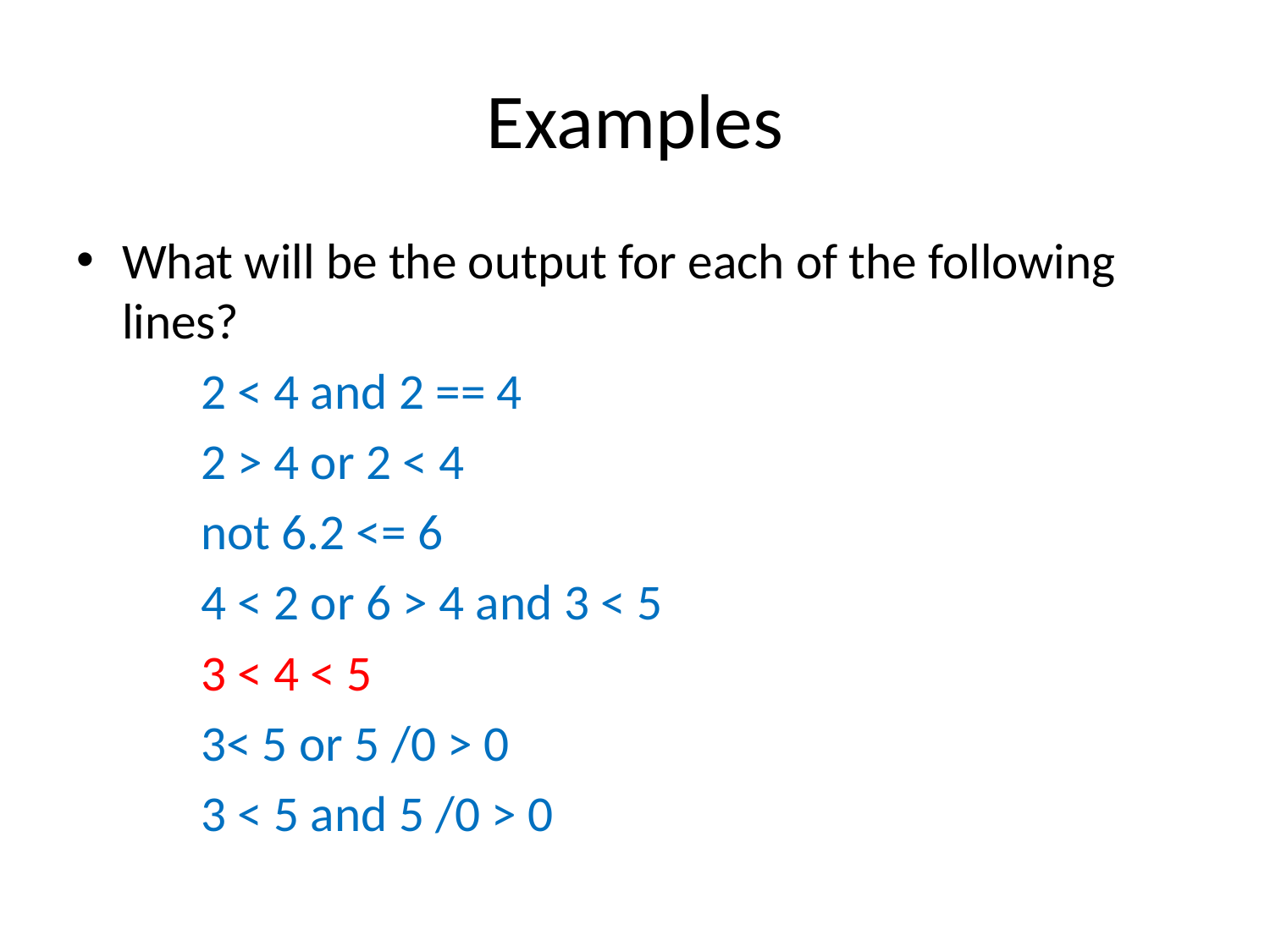

# Examples
What will be the output for each of the following lines?
	 2 < 4 and 2 == 4
	 2 > 4 or 2 < 4
	 not 6.2 <= 6
	 4 < 2 or 6 > 4 and 3 < 5
	 3 < 4 < 5
	 3< 5 or 5 /0 > 0
	 3 < 5 and 5 /0 > 0